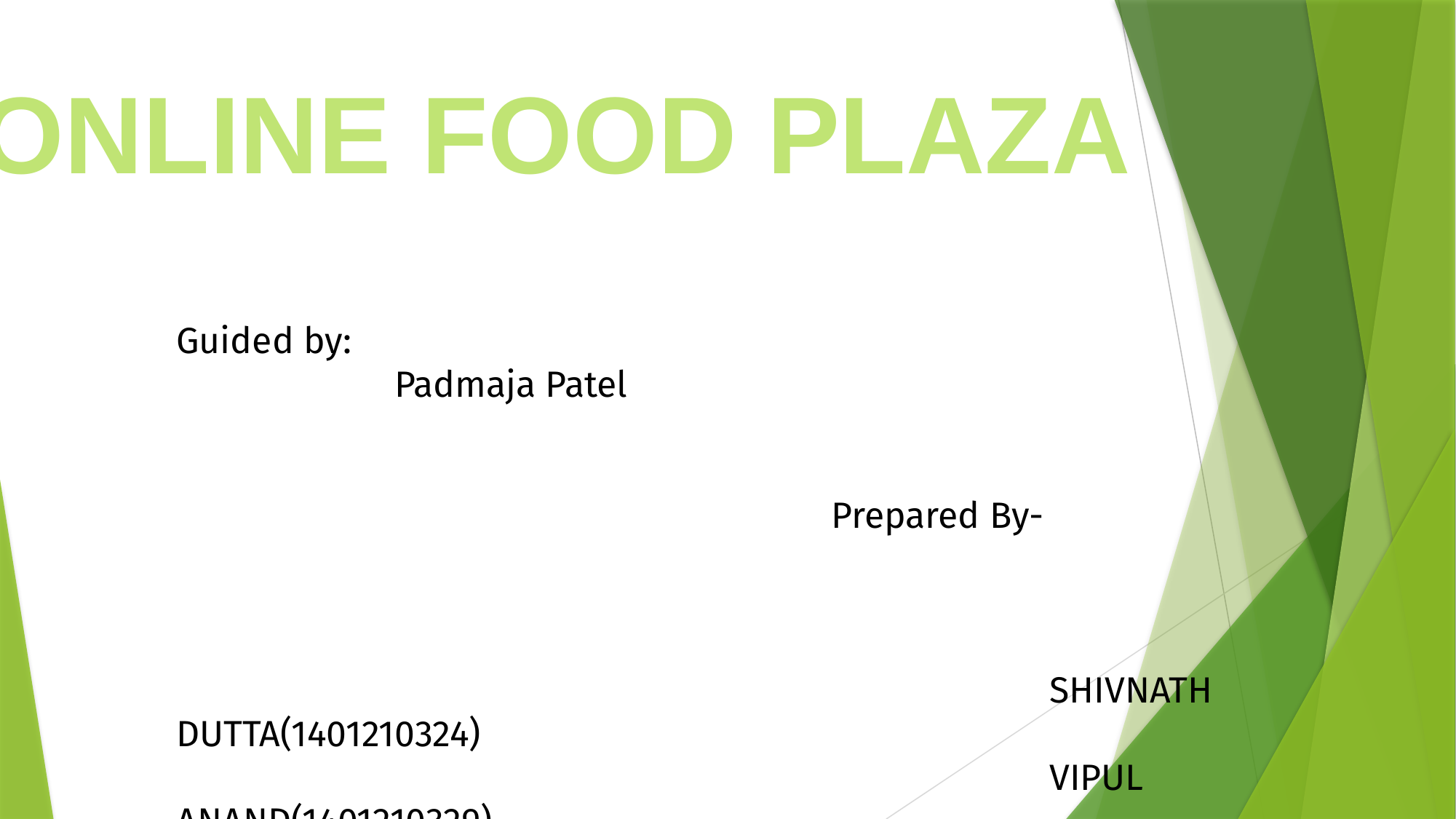

ONLINE FOOD PLAZA

Guided by:
 		Padmaja Patel

						Prepared By-

								SHIVNATH DUTTA(1401210324)
								VIPUL  ANAND(1401210329)
								ALOK RANJAN MISHRA (1401210317)